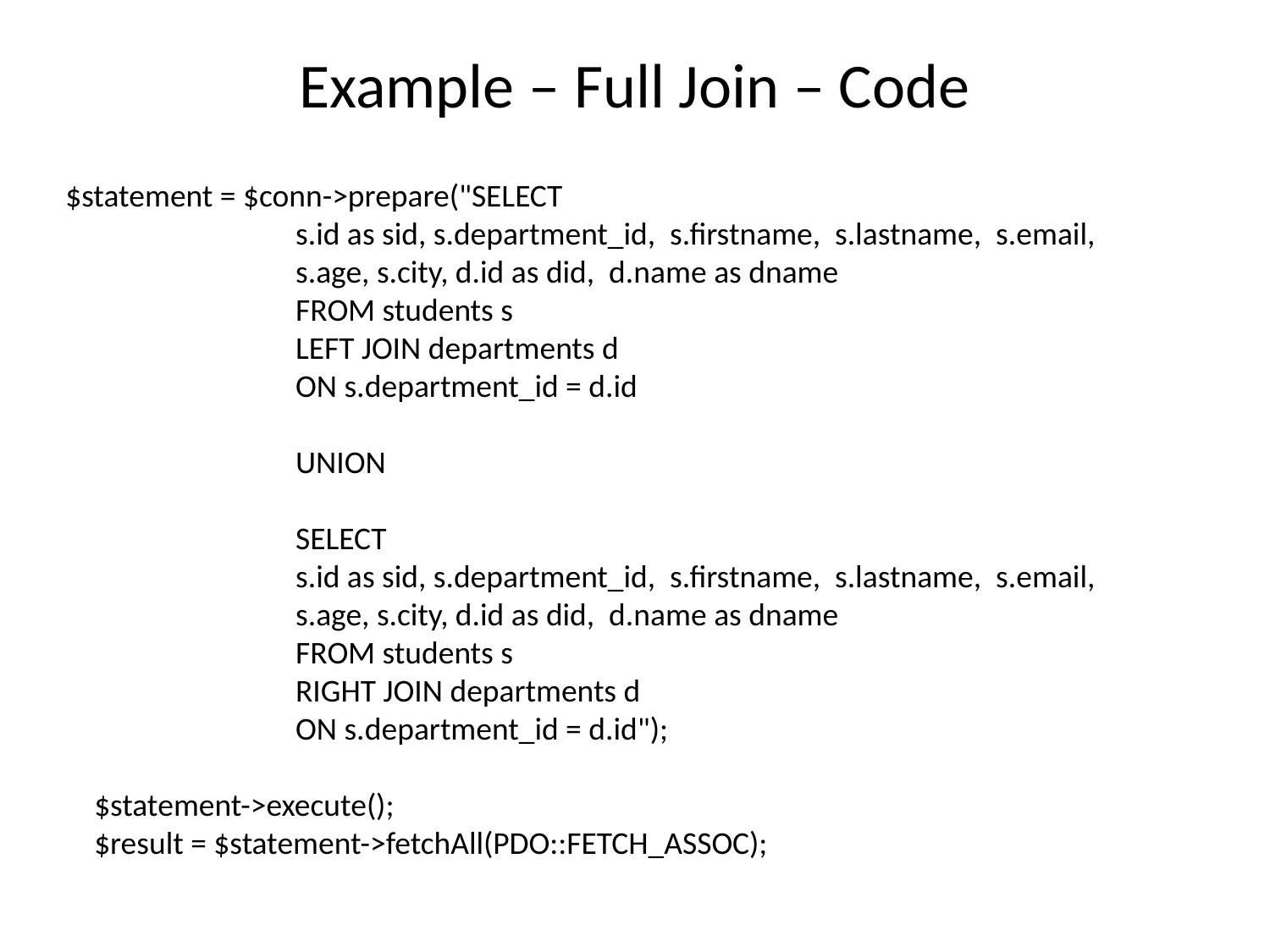

# Example – Full Join – Code
$statement = $conn->prepare("SELECT
                                s.id as sid, s.department_id,  s.firstname,  s.lastname,  s.email,
                                s.age, s.city, d.id as did,  d.name as dname
                                FROM students s
                                LEFT JOIN departments d
                                ON s.department_id = d.id

                                UNION

                                SELECT
                                s.id as sid, s.department_id,  s.firstname,  s.lastname,  s.email,
                                s.age, s.city, d.id as did,  d.name as dname
                                FROM students s
                                RIGHT JOIN departments d
                                ON s.department_id = d.id");

    $statement->execute();
    $result = $statement->fetchAll(PDO::FETCH_ASSOC);